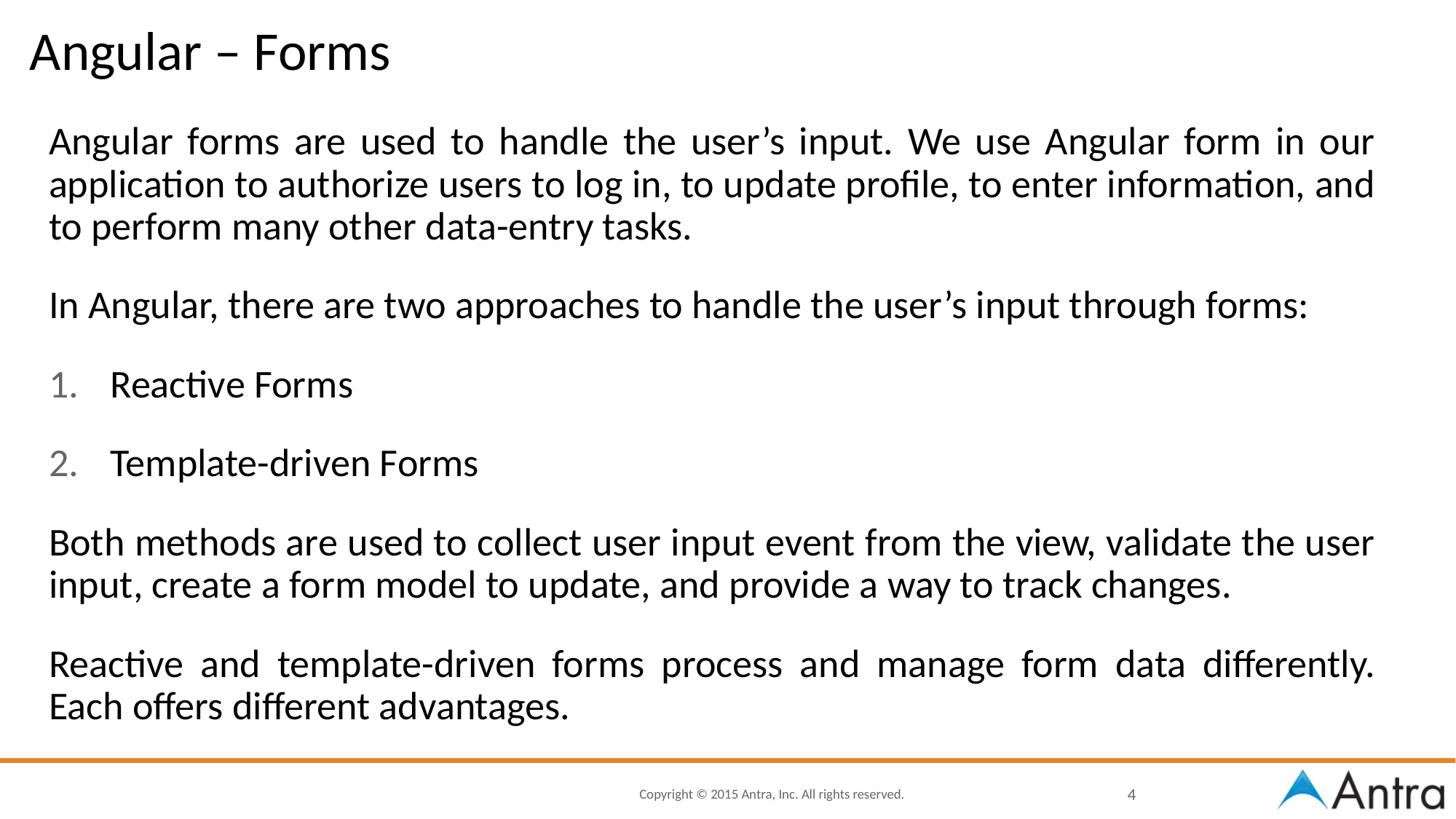

# Angular – Forms
Angular forms are used to handle the user’s input. We use Angular form in our application to authorize users to log in, to update profile, to enter information, and to perform many other data-entry tasks.
In Angular, there are two approaches to handle the user’s input through forms:
Reactive Forms
Template-driven Forms
Both methods are used to collect user input event from the view, validate the user input, create a form model to update, and provide a way to track changes.
Reactive and template-driven forms process and manage form data differently. Each offers different advantages.

4